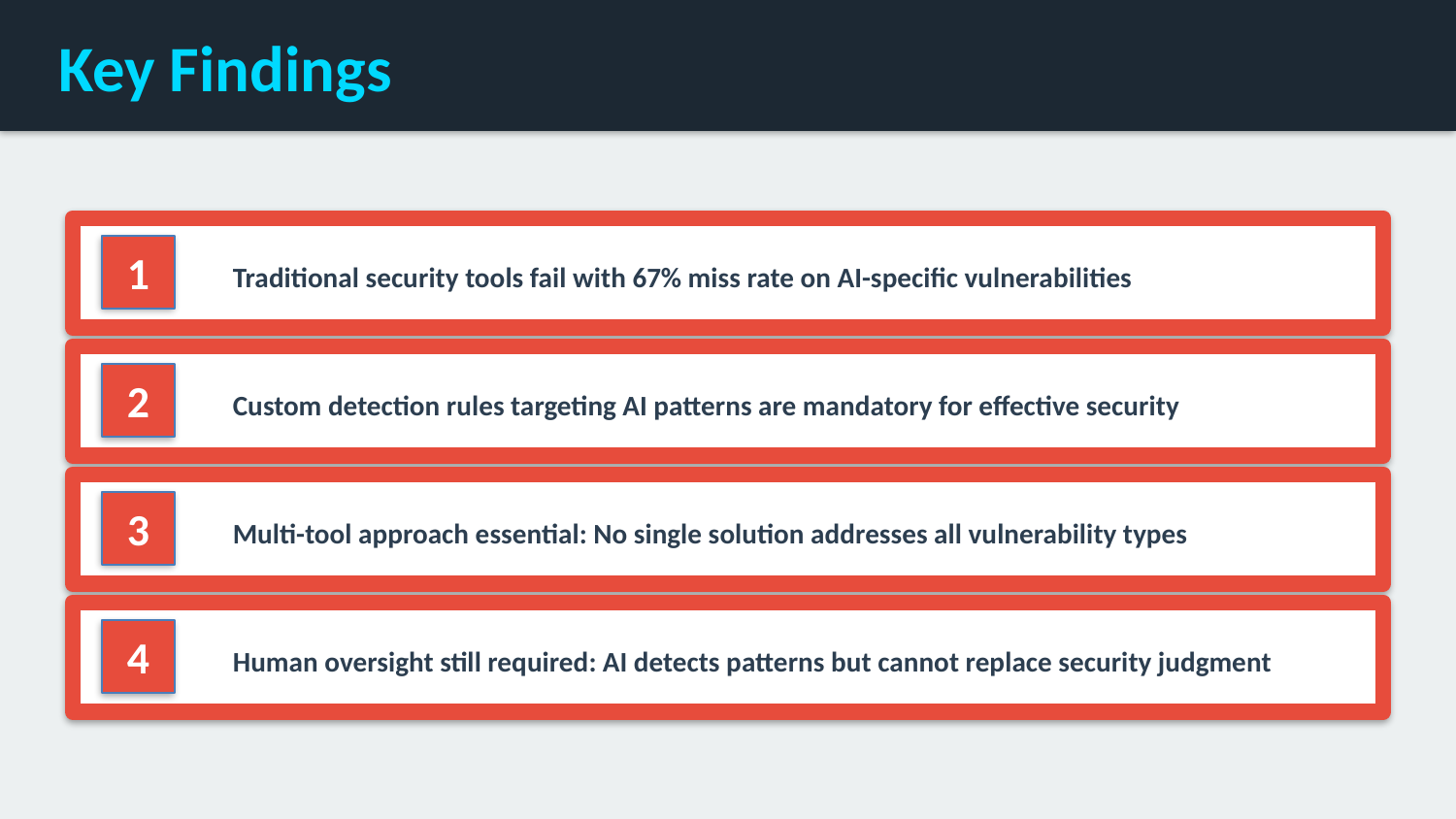

Key Findings

1
Traditional security tools fail with 67% miss rate on AI-specific vulnerabilities

2
Custom detection rules targeting AI patterns are mandatory for effective security

3
Multi-tool approach essential: No single solution addresses all vulnerability types

4
Human oversight still required: AI detects patterns but cannot replace security judgment